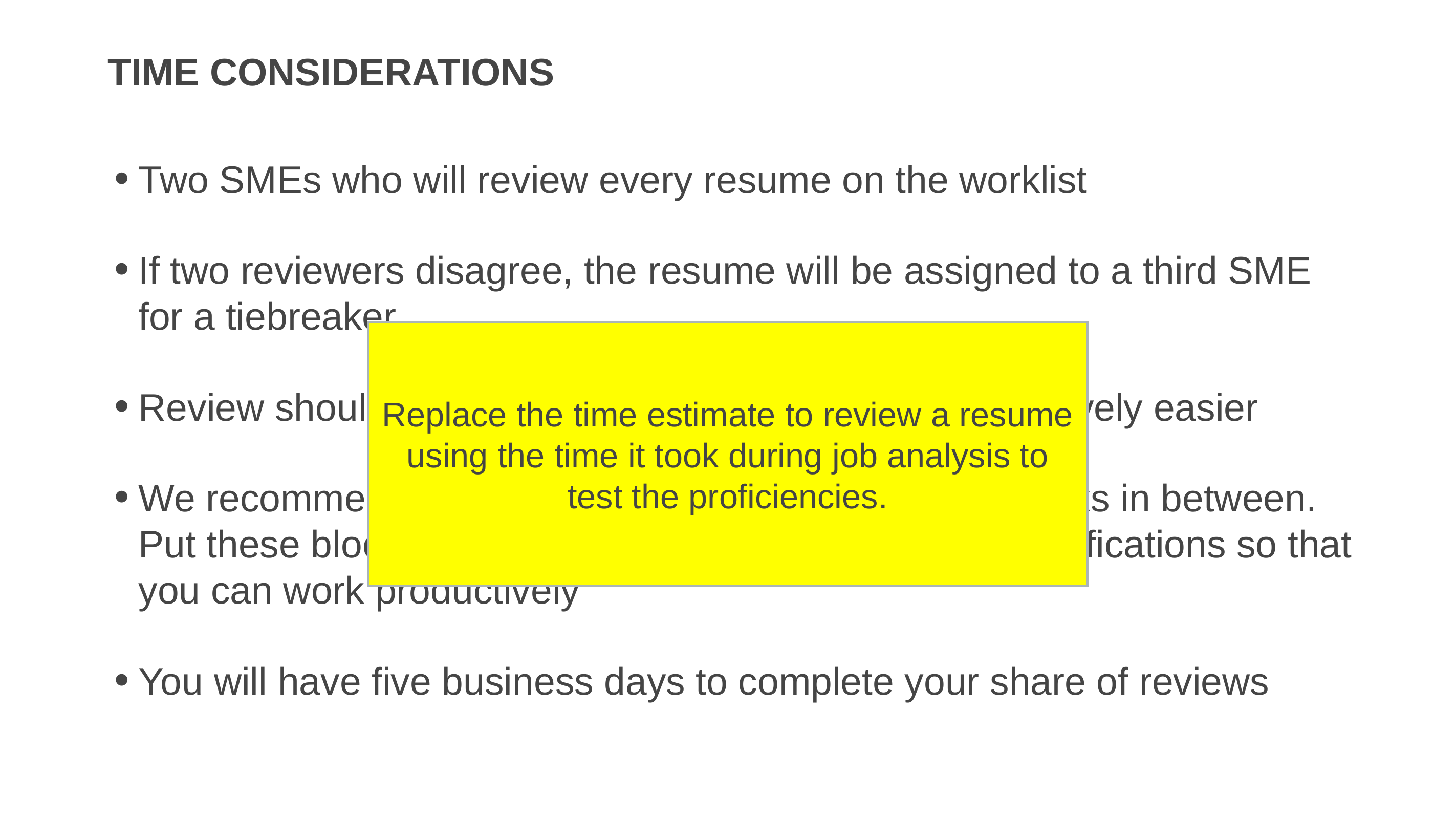

# Time considerations
Two SMEs who will review every resume on the worklist
If two reviewers disagree, the resume will be assigned to a third SME for a tiebreaker
Review should take 5-10 minutes and will get progressively easier
We recommend 1 hour blocks of review time, with breaks in between. Put these blocks on your work calendar and silence notifications so that you can work productively
You will have five business days to complete your share of reviews
Replace the time estimate to review a resume using the time it took during job analysis to test the proficiencies.